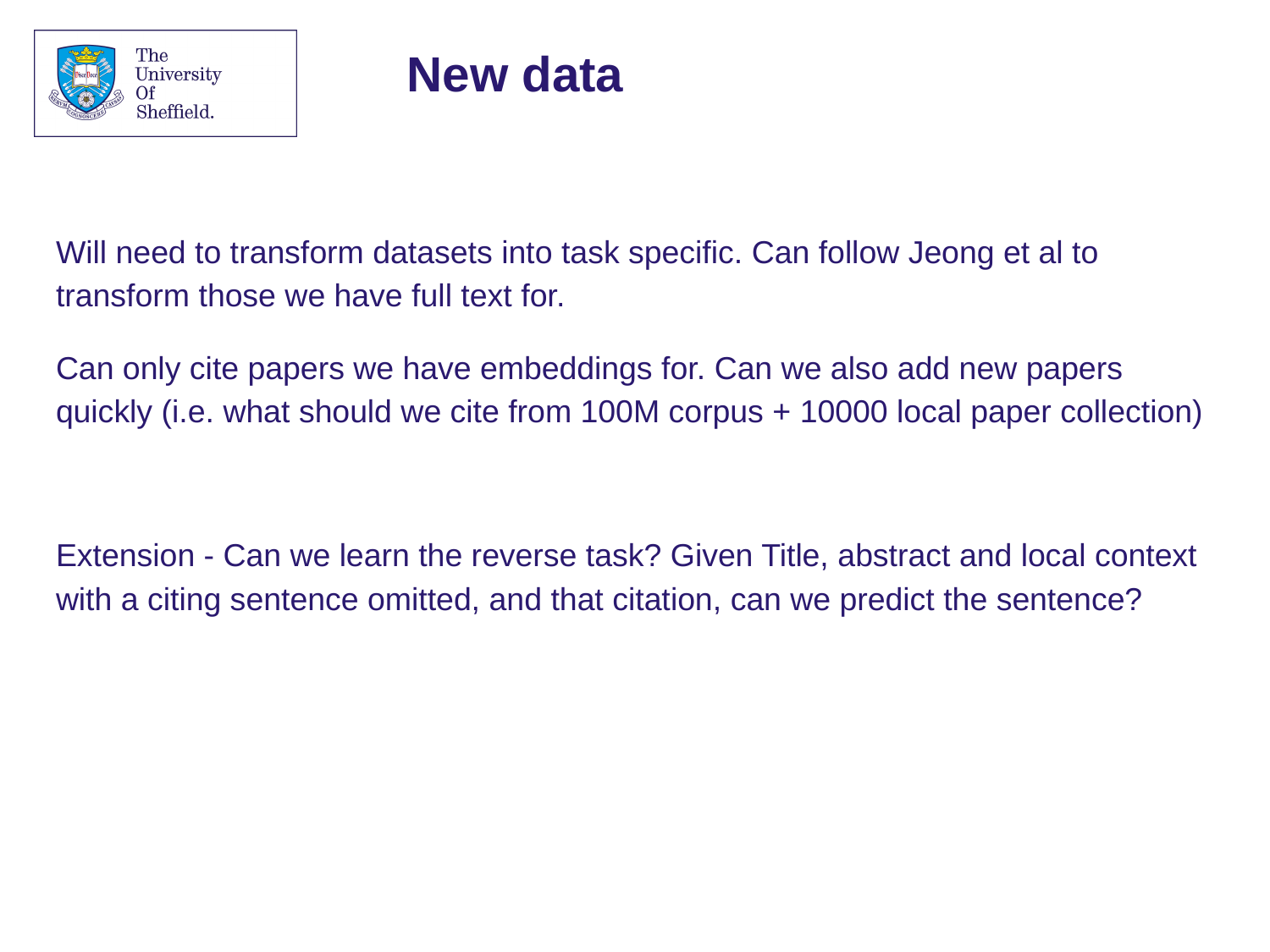

# New data
Will need to transform datasets into task specific. Can follow Jeong et al to transform those we have full text for.
Can only cite papers we have embeddings for. Can we also add new papers quickly (i.e. what should we cite from 100M corpus + 10000 local paper collection)

Extension - Can we learn the reverse task? Given Title, abstract and local context with a citing sentence omitted, and that citation, can we predict the sentence?